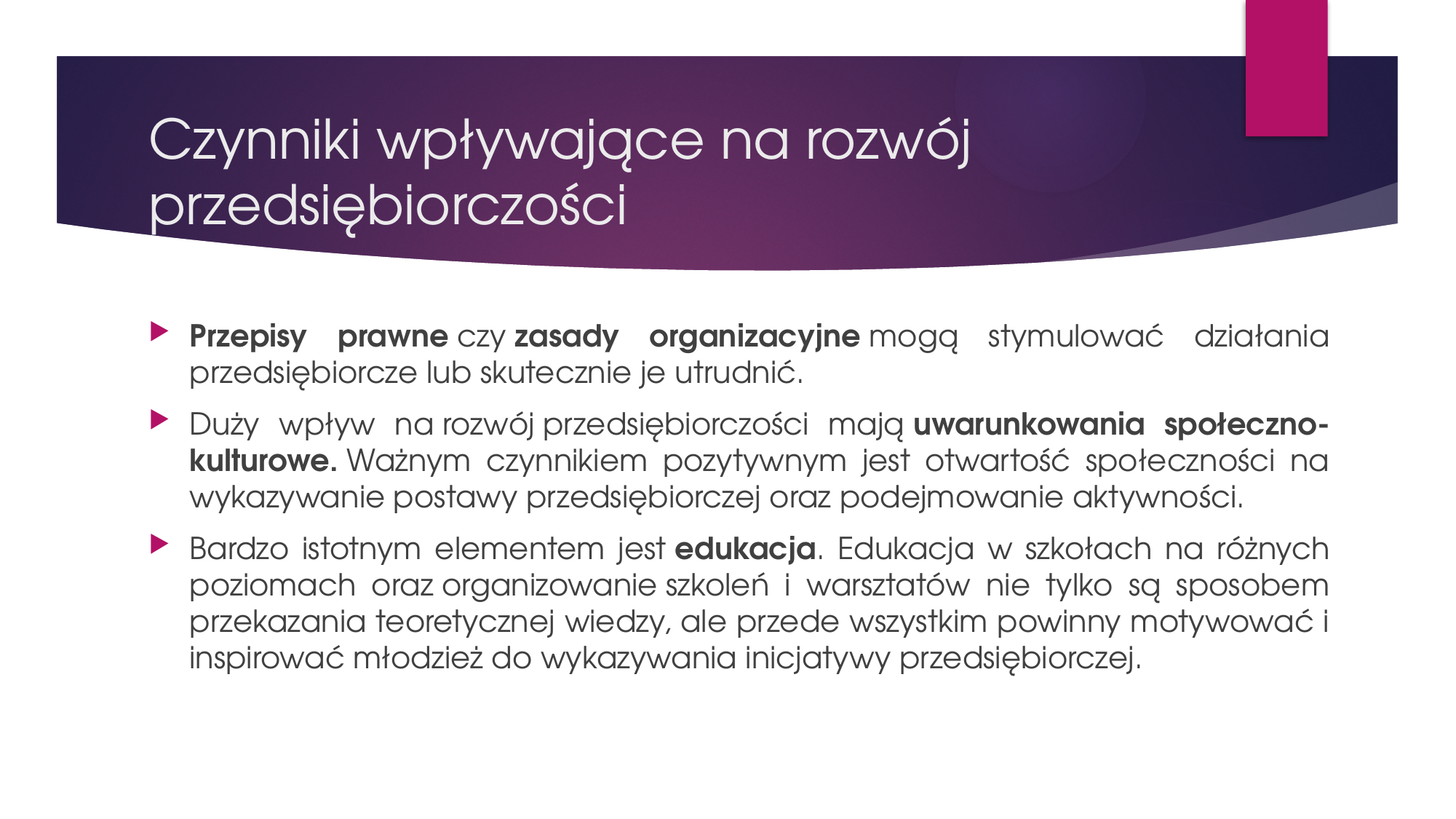

# Czynniki wpływające na rozwój przedsiębiorczości
Przepisy prawne czy zasady organizacyjne mogą stymulować działania przedsiębiorcze lub skutecznie je utrudnić.
Duży wpływ na rozwój przedsiębiorczości mają uwarunkowania społeczno-kulturowe. Ważnym czynnikiem pozytywnym jest otwartość społeczności na wykazywanie postawy przedsiębiorczej oraz podejmowanie aktywności.
Bardzo istotnym elementem jest edukacja. Edukacja w szkołach na różnych poziomach oraz organizowanie szkoleń i warsztatów nie tylko są sposobem przekazania teoretycznej wiedzy, ale przede wszystkim powinny motywować i inspirować młodzież do wykazywania inicjatywy przedsiębiorczej.